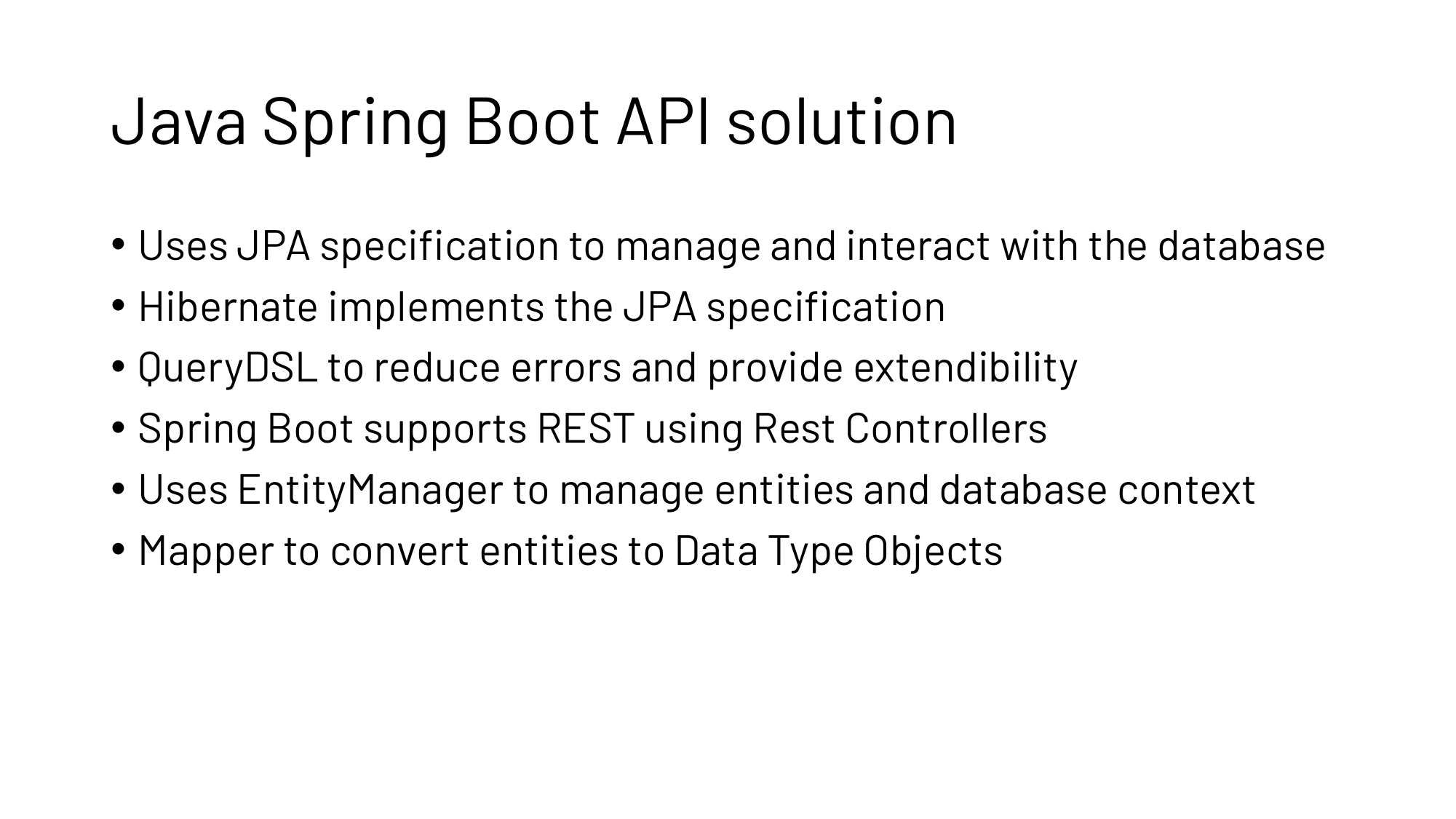

# Java Spring Boot API solution
Uses JPA specification to manage and interact with the database
Hibernate implements the JPA specification
QueryDSL to reduce errors and provide extendibility
Spring Boot supports REST using Rest Controllers
Uses EntityManager to manage entities and database context
Mapper to convert entities to Data Type Objects